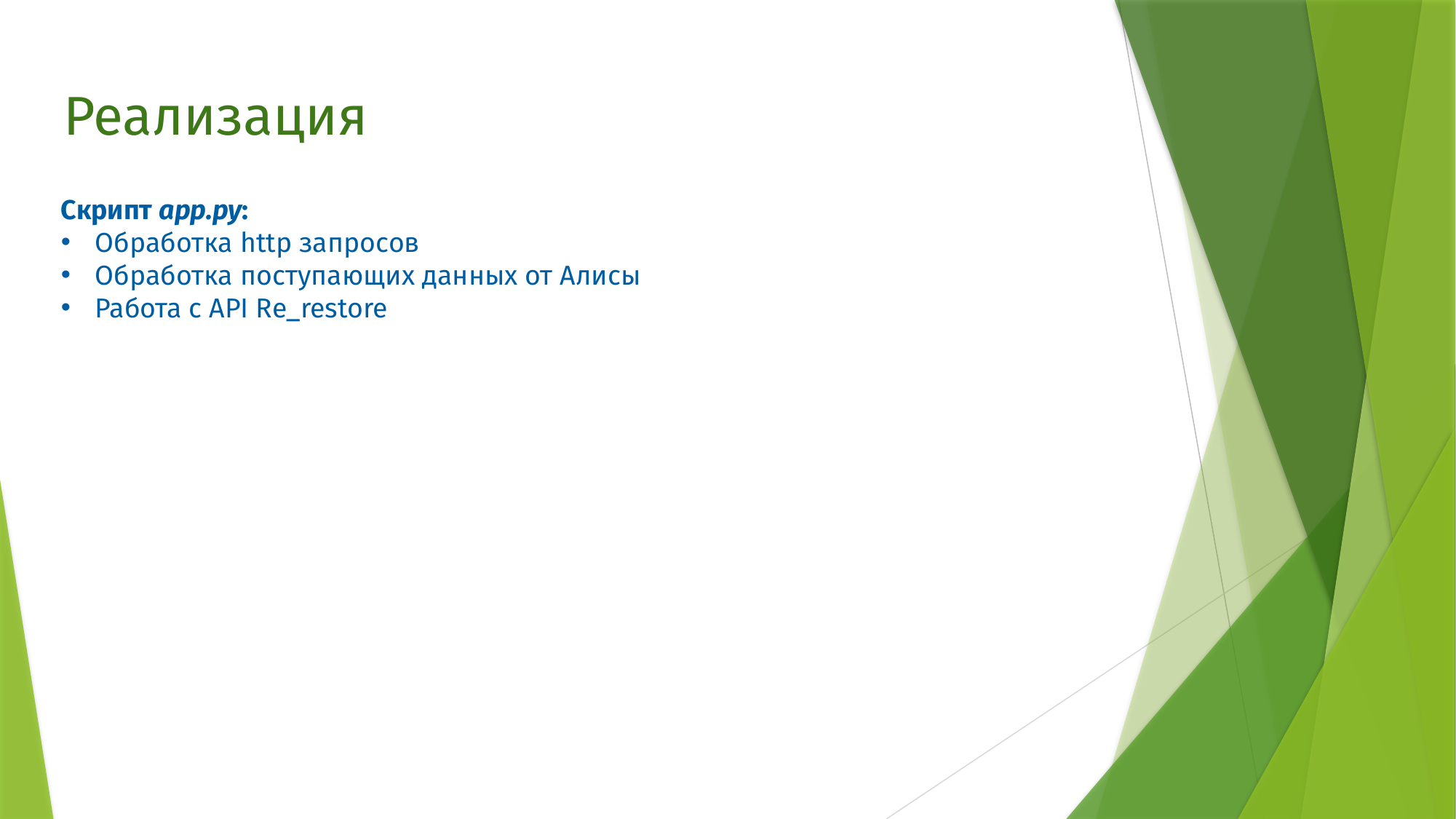

Реализация
Скрипт app.py:
Обработка http запросов
Обработка поступающих данных от Алисы
Работа с API Re_restore